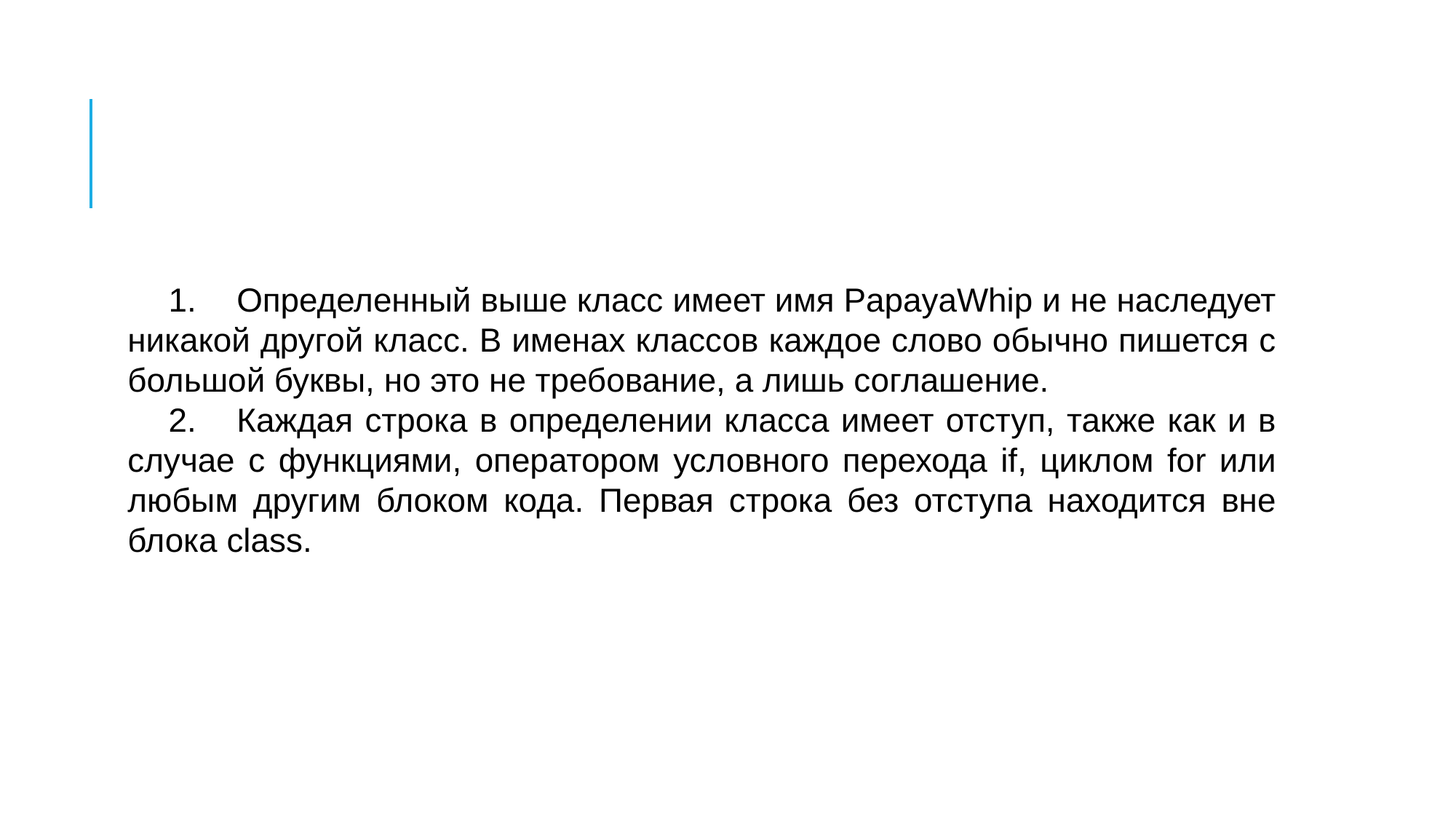

#
1.	Определенный выше класс имеет имя PapayaWhip и не наследует никакой другой класс. В именах классов каждое слово обычно пишется с большой буквы, но это не требование, а лишь соглашение.
2.	Каждая строка в определении класса имеет отступ, также как и в случае с функциями, оператором условного перехода if, циклом for или любым другим блоком кода. Первая строка без отступа находится вне блока class.